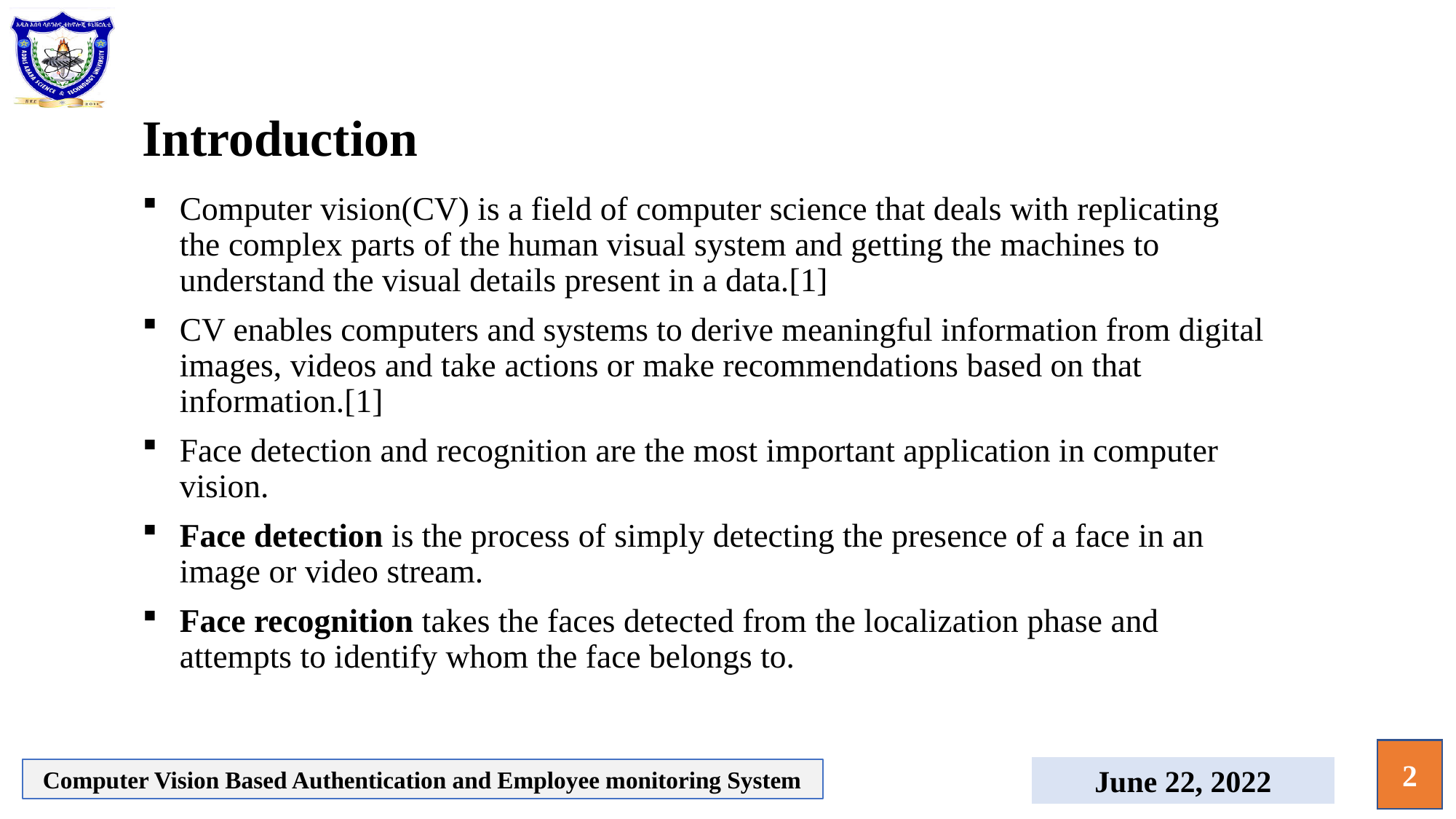

# Introduction
Computer vision(CV) is a field of computer science that deals with replicating the complex parts of the human visual system and getting the machines to understand the visual details present in a data.[1]
CV enables computers and systems to derive meaningful information from digital images, videos and take actions or make recommendations based on that information.[1]
Face detection and recognition are the most important application in computer vision.
Face detection is the process of simply detecting the presence of a face in an image or video stream.
Face recognition takes the faces detected from the localization phase and attempts to identify whom the face belongs to.
2